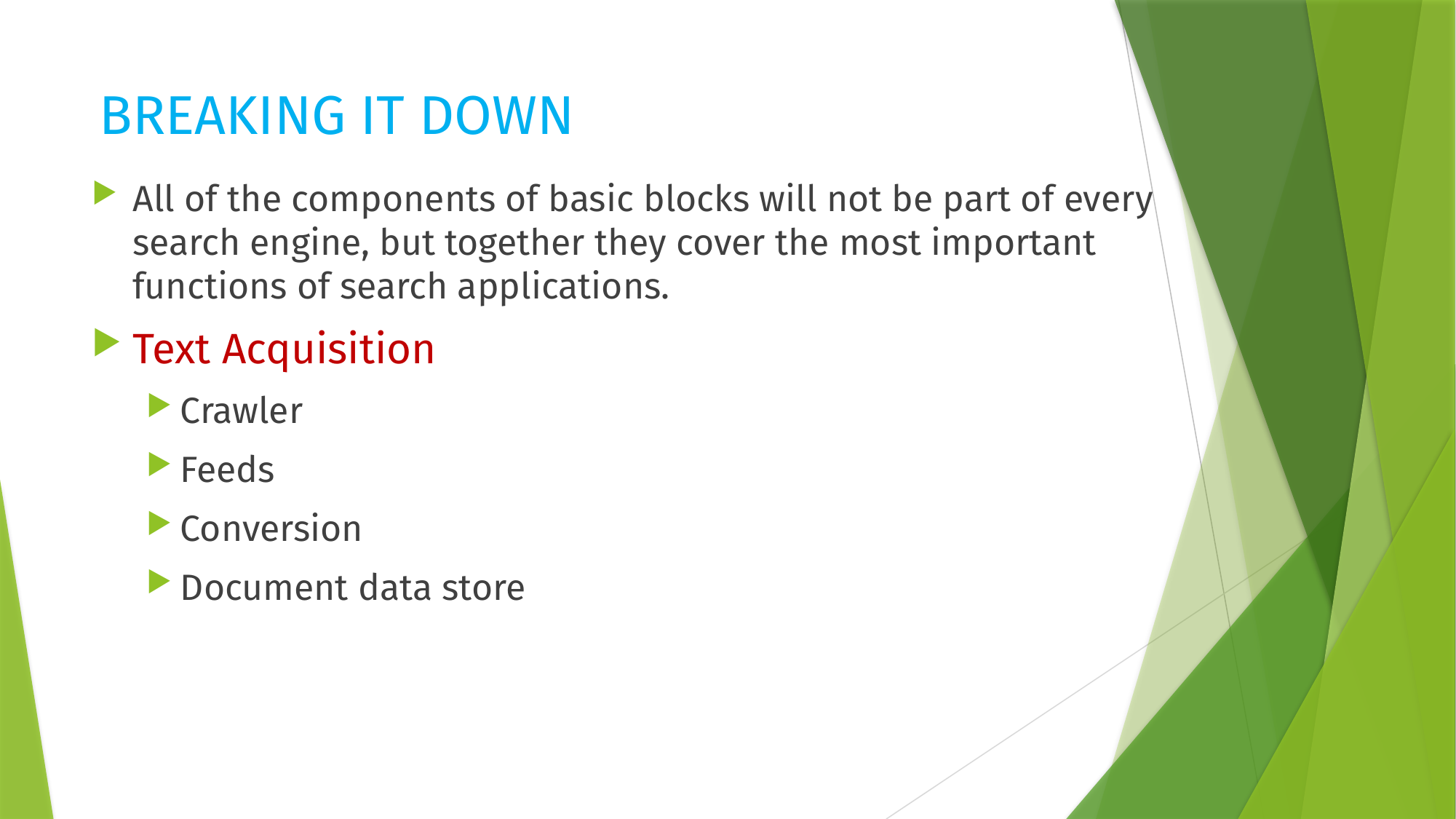

# BREAKING IT DOWN
All of the components of basic blocks will not be part of every search engine, but together they cover the most important functions of search applications.
Text Acquisition
Crawler
Feeds
Conversion
Document data store